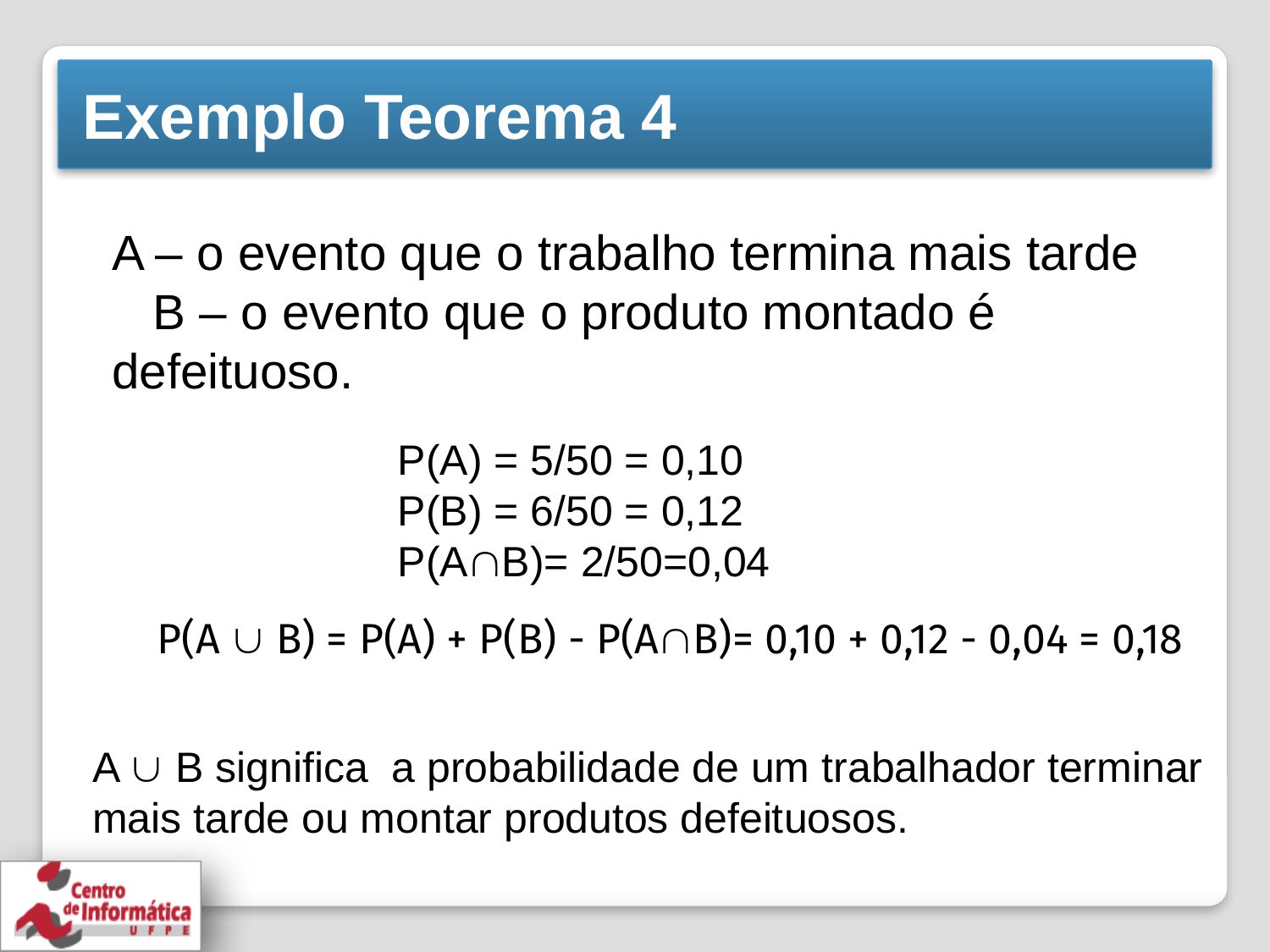

# Exemplo Teorema 4
	A – o evento que o trabalho termina mais tarde      B – o evento que o produto montado é defeituoso.

P(A) = 5/50 = 0,10
P(B) = 6/50 = 0,12
P(A∩B)= 2/50=0,04
P(A ∪ B) = P(A) + P(B) - P(A∩B)= 0,10 + 0,12 - 0,04 = 0,18
A ∪ B significa  a probabilidade de um trabalhador terminar
mais tarde ou montar produtos defeituosos.